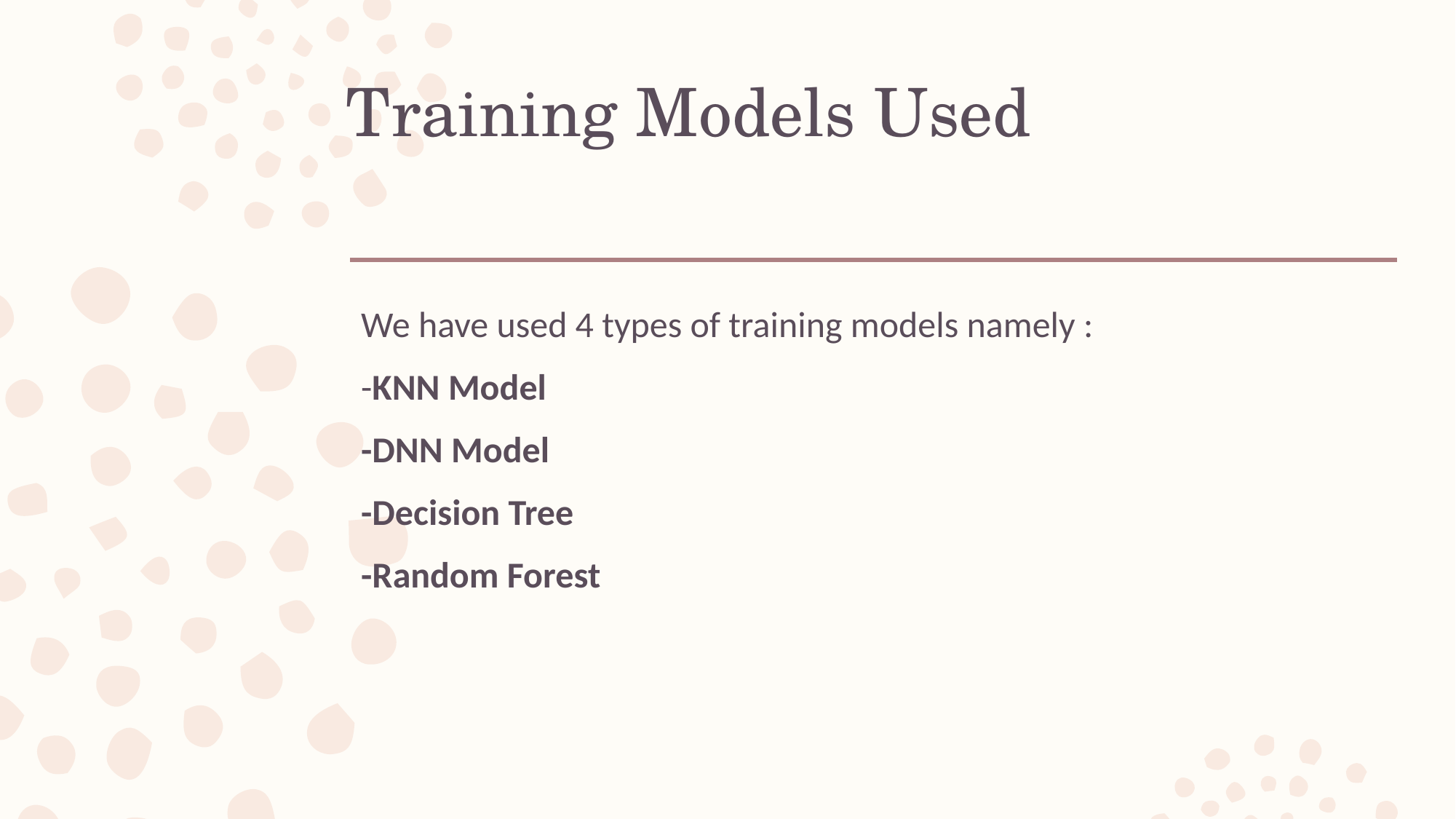

# Training Models Used
We have used 4 types of training models namely :
-KNN Model
-DNN Model
-Decision Tree
-Random Forest